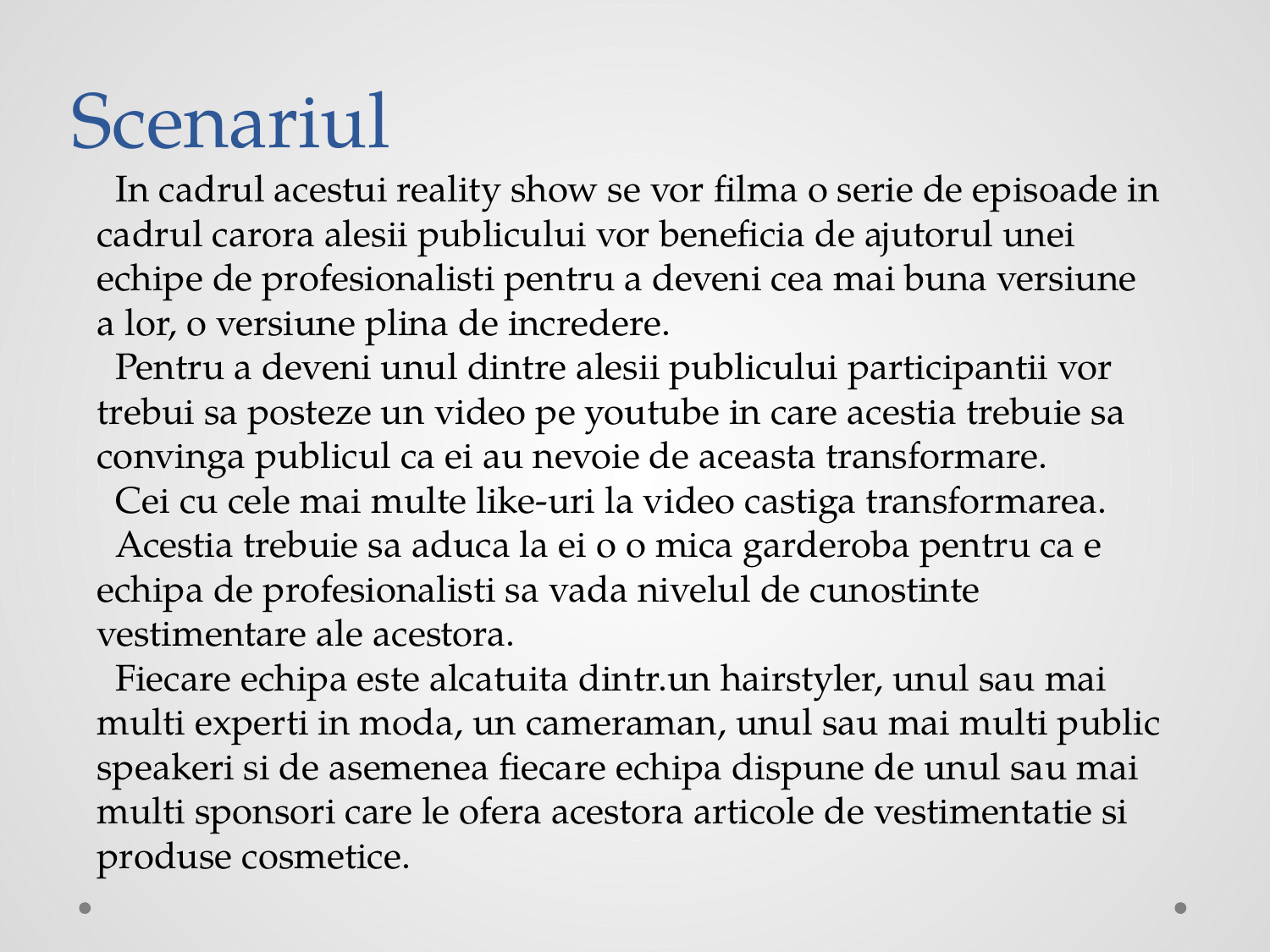

# Scenariul
  In cadrul acestui reality show se vor filma o serie de episoade in cadrul carora alesii publicului vor beneficia de ajutorul unei echipe de profesionalisti pentru a deveni cea mai buna versiune a lor, o versiune plina de incredere.
  Pentru a deveni unul dintre alesii publicului participantii vor trebui sa posteze un video pe youtube in care acestia trebuie sa convinga publicul ca ei au nevoie de aceasta transformare.
  Cei cu cele mai multe like-uri la video castiga transformarea.
  Acestia trebuie sa aduca la ei o o mica garderoba pentru ca e    echipa de profesionalisti sa vada nivelul de cunostinte vestimentare ale acestora.
  Fiecare echipa este alcatuita dintr.un hairstyler, unul sau mai multi experti in moda, un cameraman, unul sau mai multi public speakeri si de asemenea fiecare echipa dispune de unul sau mai multi sponsori care le ofera acestora articole de vestimentatie si produse cosmetice.